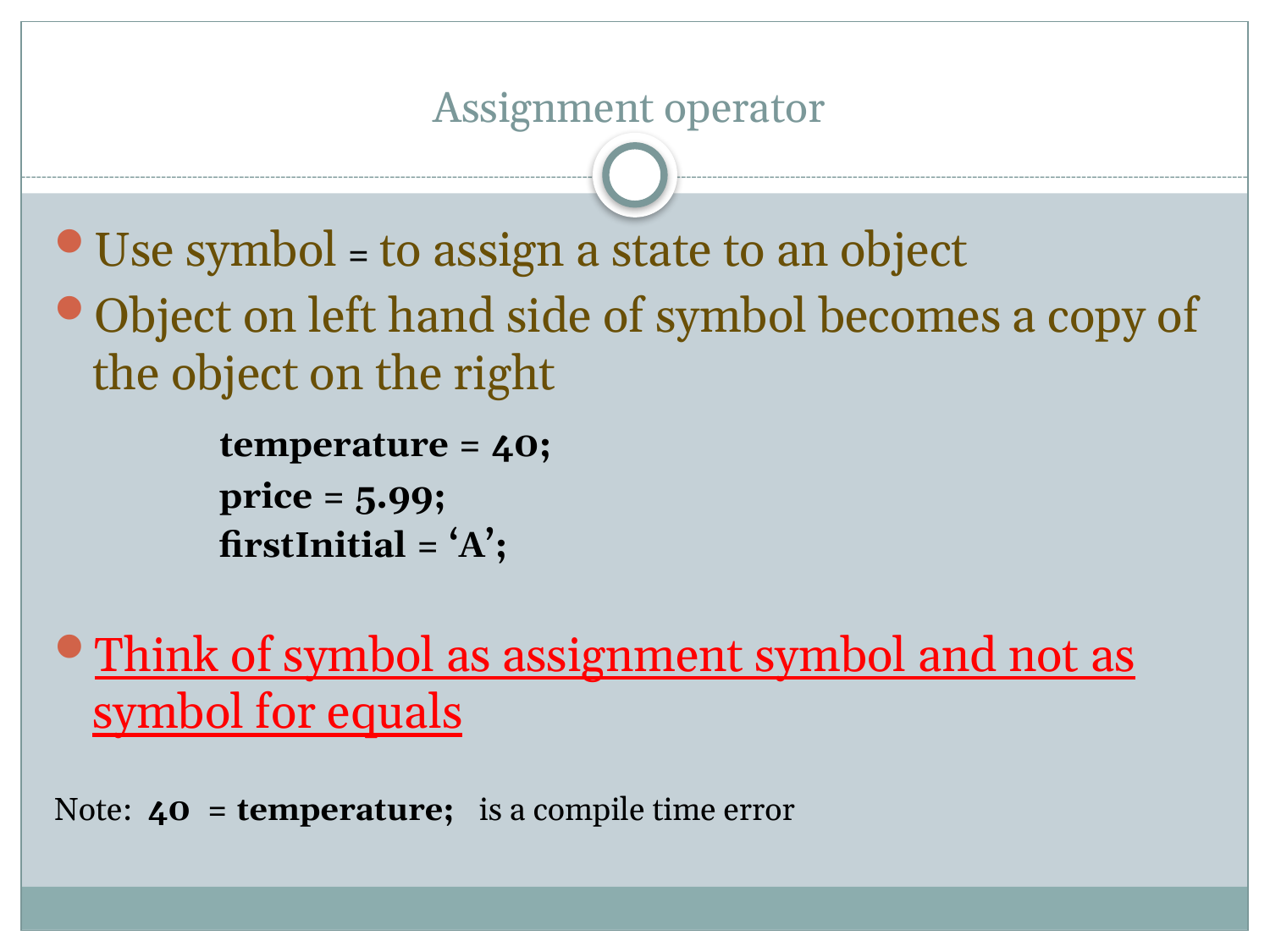

# Assignment operator
Use symbol = to assign a state to an object
Object on left hand side of symbol becomes a copy of the object on the right
		temperature = 40;
		price = 5.99;
		firstInitial = ‘A’;

Think of symbol as assignment symbol and not as symbol for equals

Note:  40  = temperature;   is a compile time error